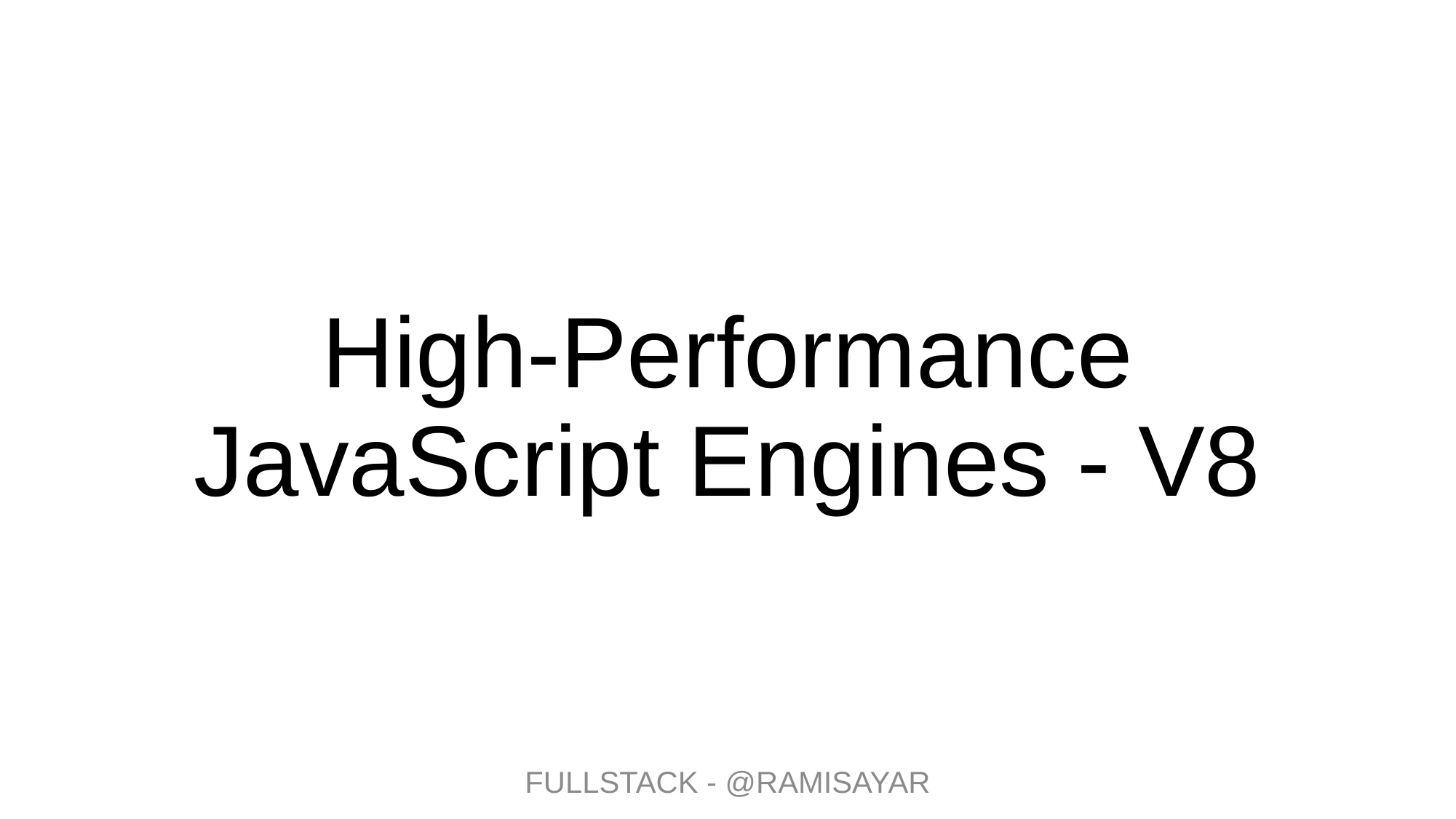

# High-Performance JavaScript Engines - V8
FULLSTACK - @RAMISAYAR